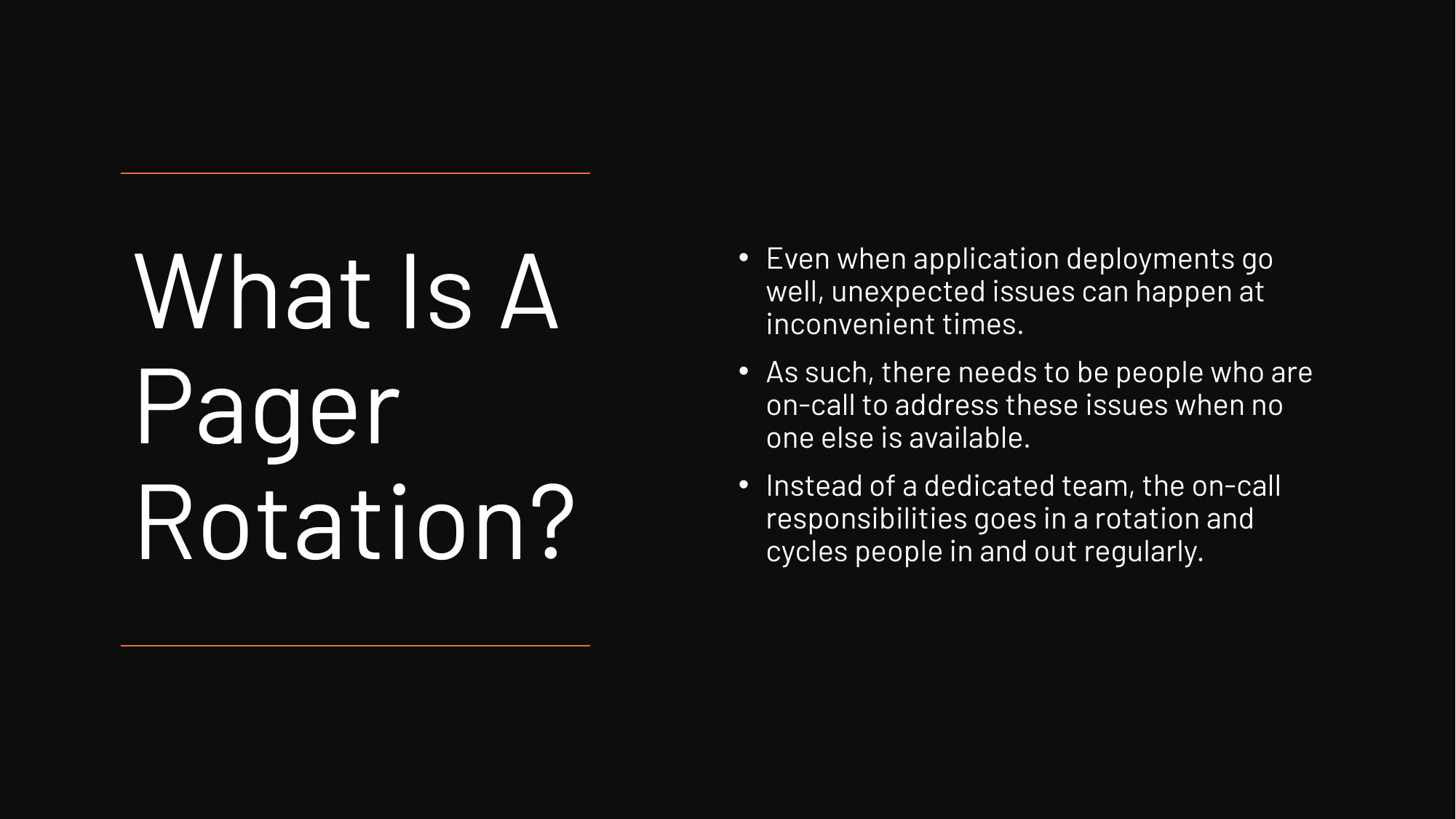

Even when application deployments go well, unexpected issues can happen at inconvenient times.
As such, there needs to be people who are on-call to address these issues when no one else is available.
Instead of a dedicated team, the on-call responsibilities goes in a rotation and cycles people in and out regularly.
# What Is A Pager Rotation?